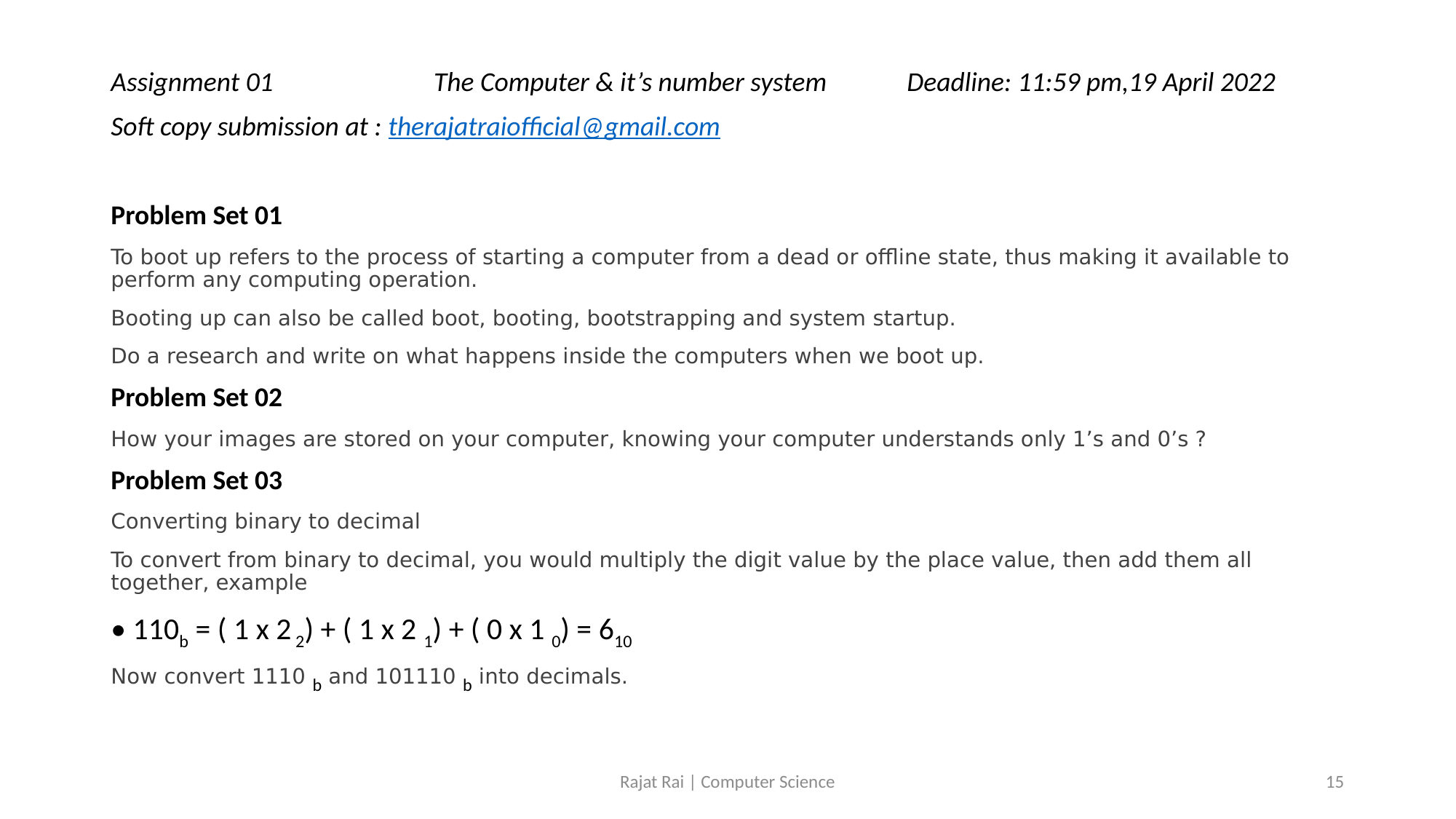

Assignment 01                          The Computer & it’s number system             Deadline: 11:59 pm,19 April 2022
Soft copy submission at : therajatraiofficial@gmail.com

Problem Set 01
To boot up refers to the process of starting a computer from a dead or offline state, thus making it available to perform any computing operation.
Booting up can also be called boot, booting, bootstrapping and system startup.
Do a research and write on what happens inside the computers when we boot up.
Problem Set 02
How your images are stored on your computer, knowing your computer understands only 1’s and 0’s ?
Problem Set 03
Converting binary to decimal
To convert from binary to decimal, you would multiply the digit value by the place value, then add them all together, example
• 110b = ( 1 x 2 2) + ( 1 x 2 1) + ( 0 x 1 0) = 610
Now convert 1110 b and 101110 b into decimals.

Rajat Rai | Computer Science
15